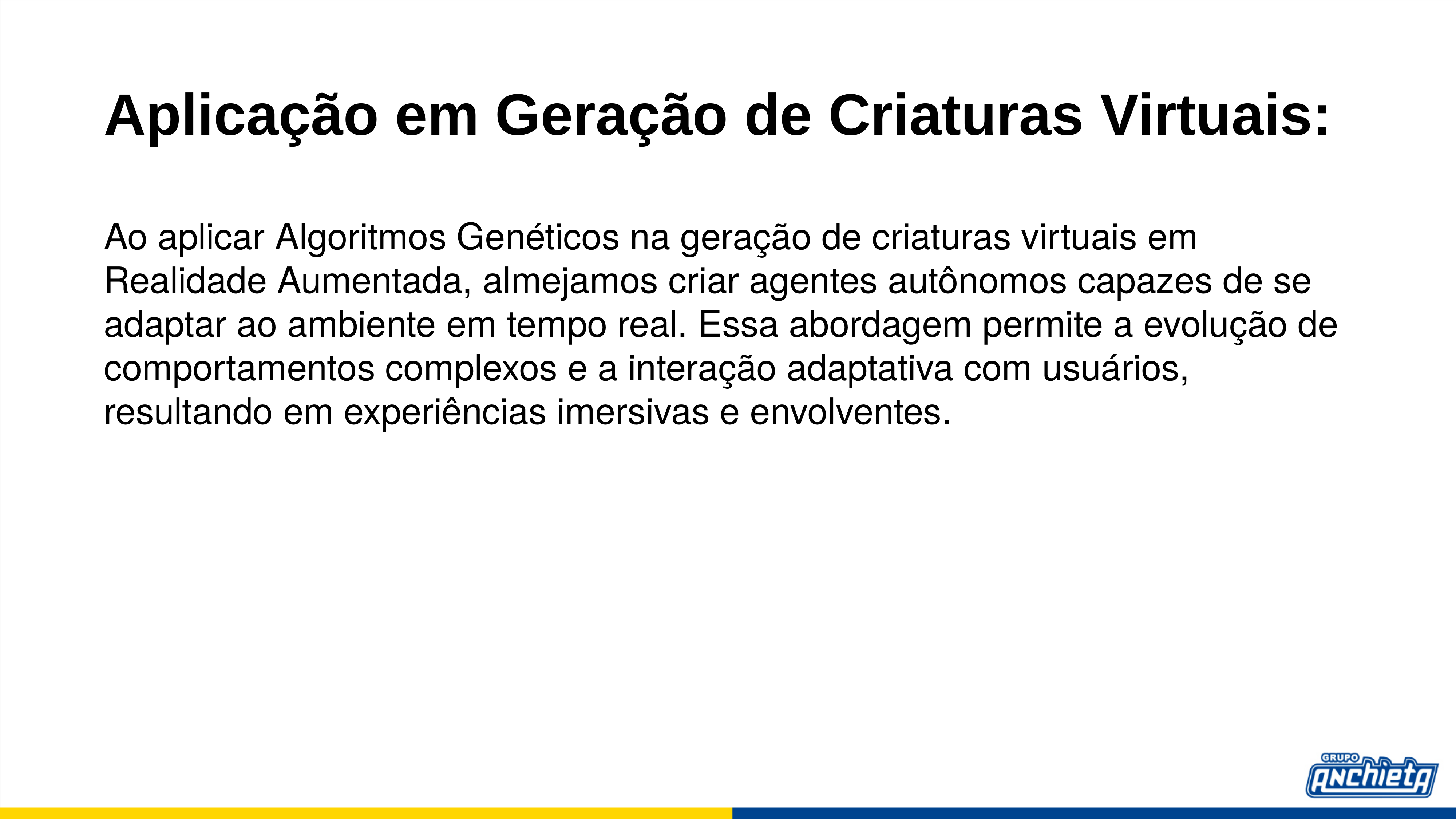

# Aplicação em Geração de Criaturas Virtuais:
Ao aplicar Algoritmos Genéticos na geração de criaturas virtuais em Realidade Aumentada, almejamos criar agentes autônomos capazes de se adaptar ao ambiente em tempo real. Essa abordagem permite a evolução de comportamentos complexos e a interação adaptativa com usuários, resultando em experiências imersivas e envolventes.